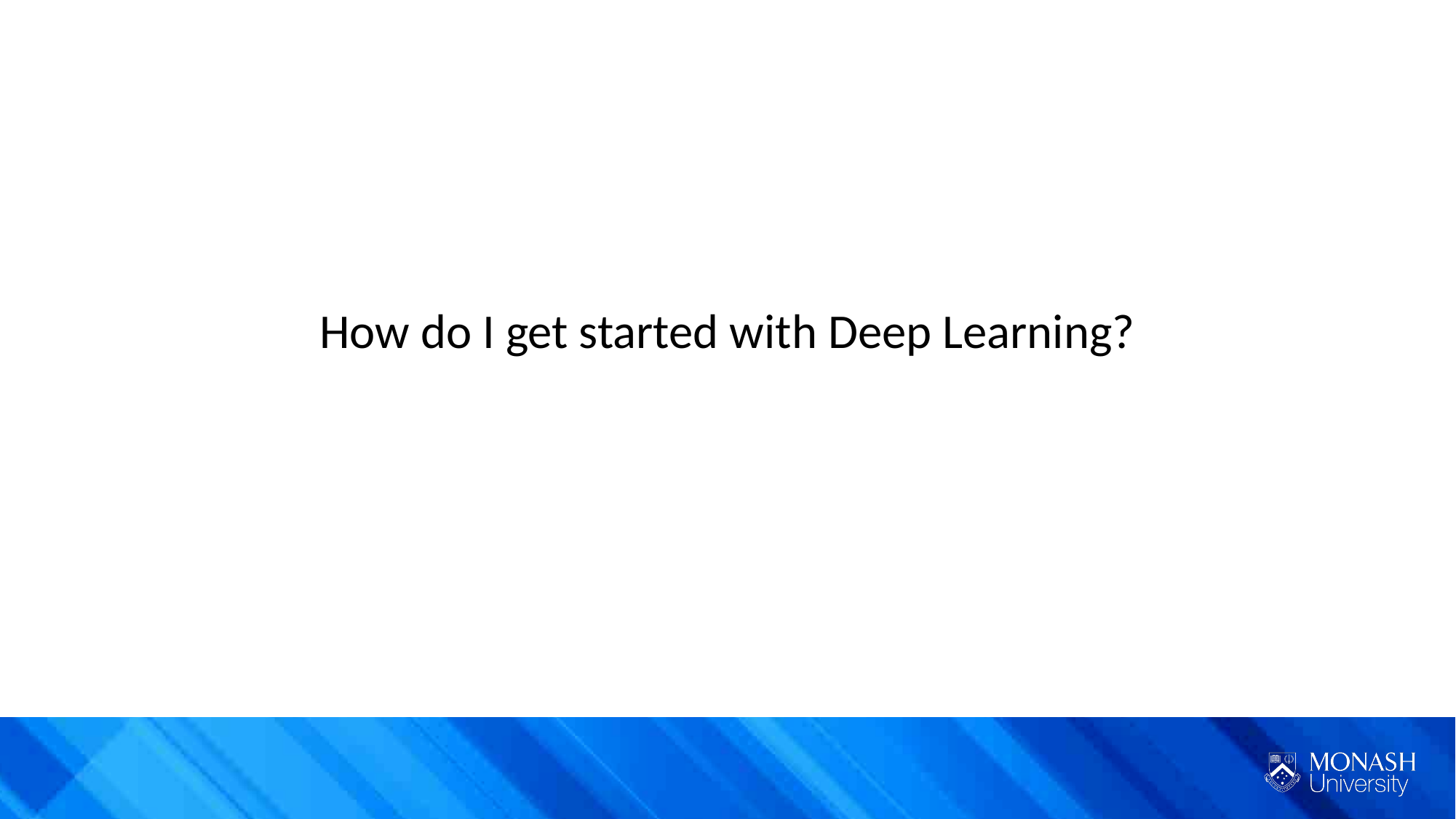

How do I get started with Deep Learning?